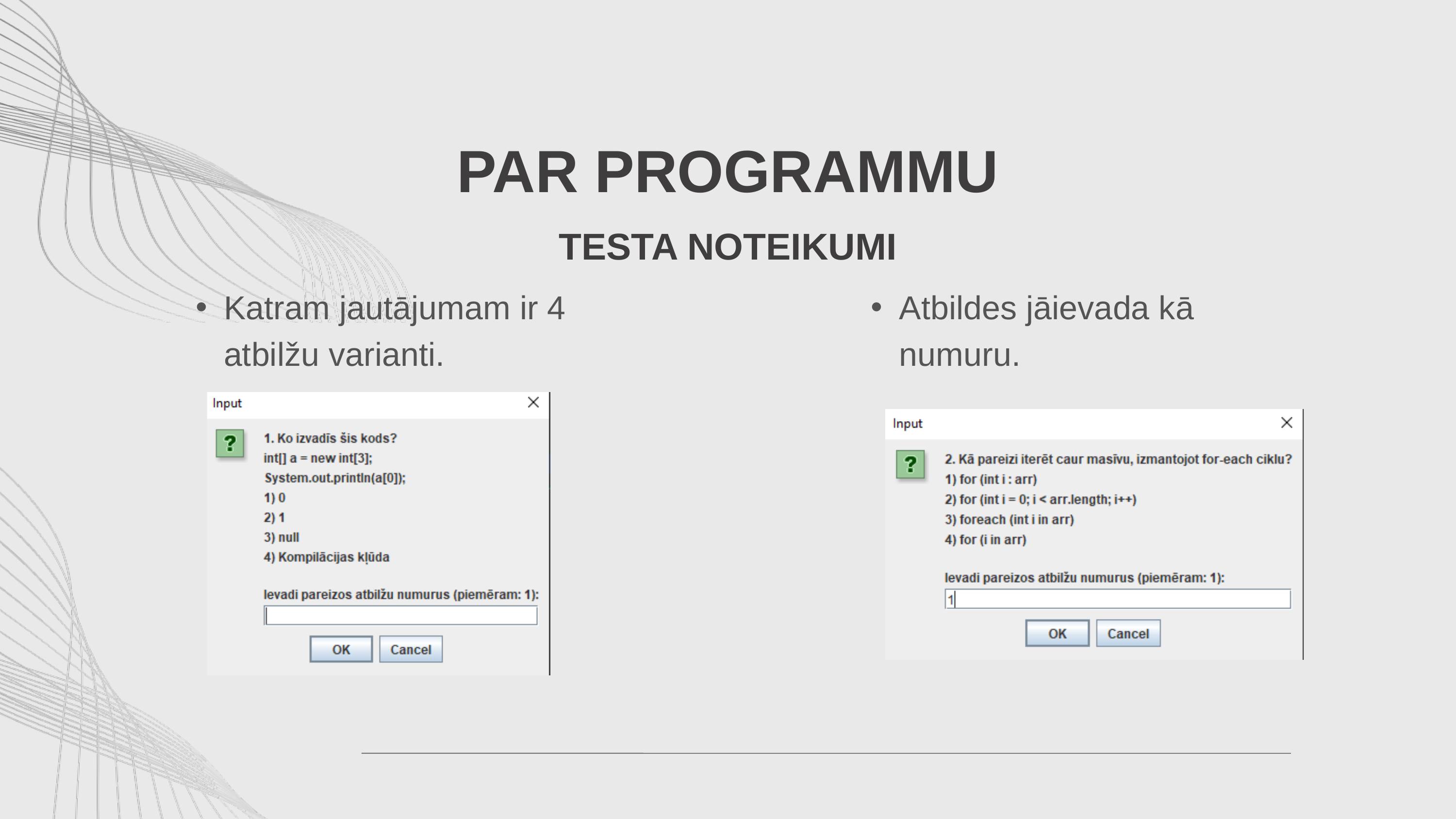

PAR PROGRAMMU
TESTA NOTEIKUMI
Katram jautājumam ir 4 atbilžu varianti.
Atbildes jāievada kā numuru.